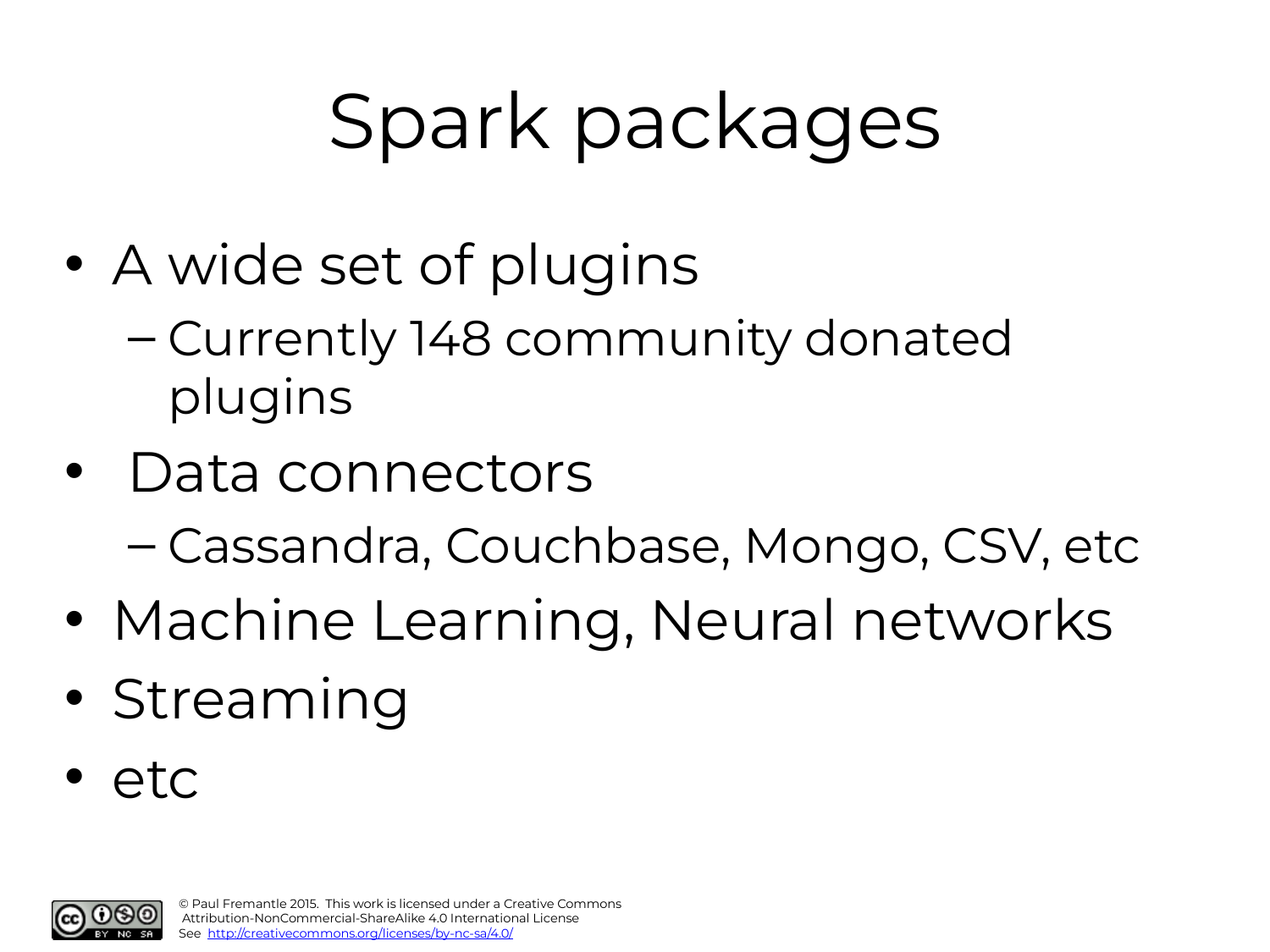

# Spark packages
A wide set of plugins
Currently 148 community donated plugins
 Data connectors
Cassandra, Couchbase, Mongo, CSV, etc
Machine Learning, Neural networks
Streaming
etc